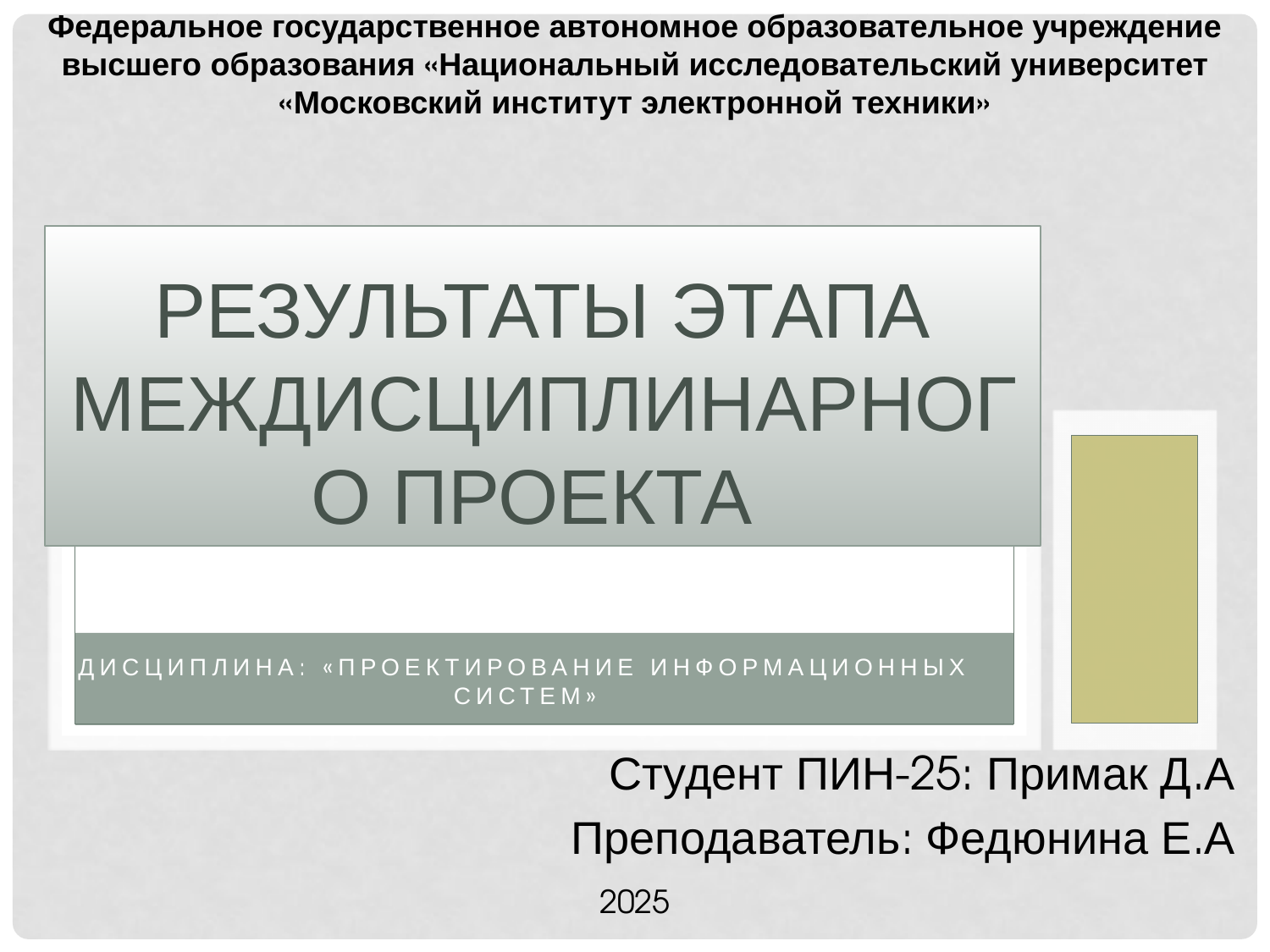

Федеральное государственное автономное образовательное учреждение
высшего образования «Национальный исследовательский университет
«Московский институт электронной техники»
# Результаты этапа междисциплинарного проекта

Дисциплина: «Проектирование информационных систем»
Студент ПИН-25: Примак Д.А
Преподаватель: Федюнина Е.А
2025